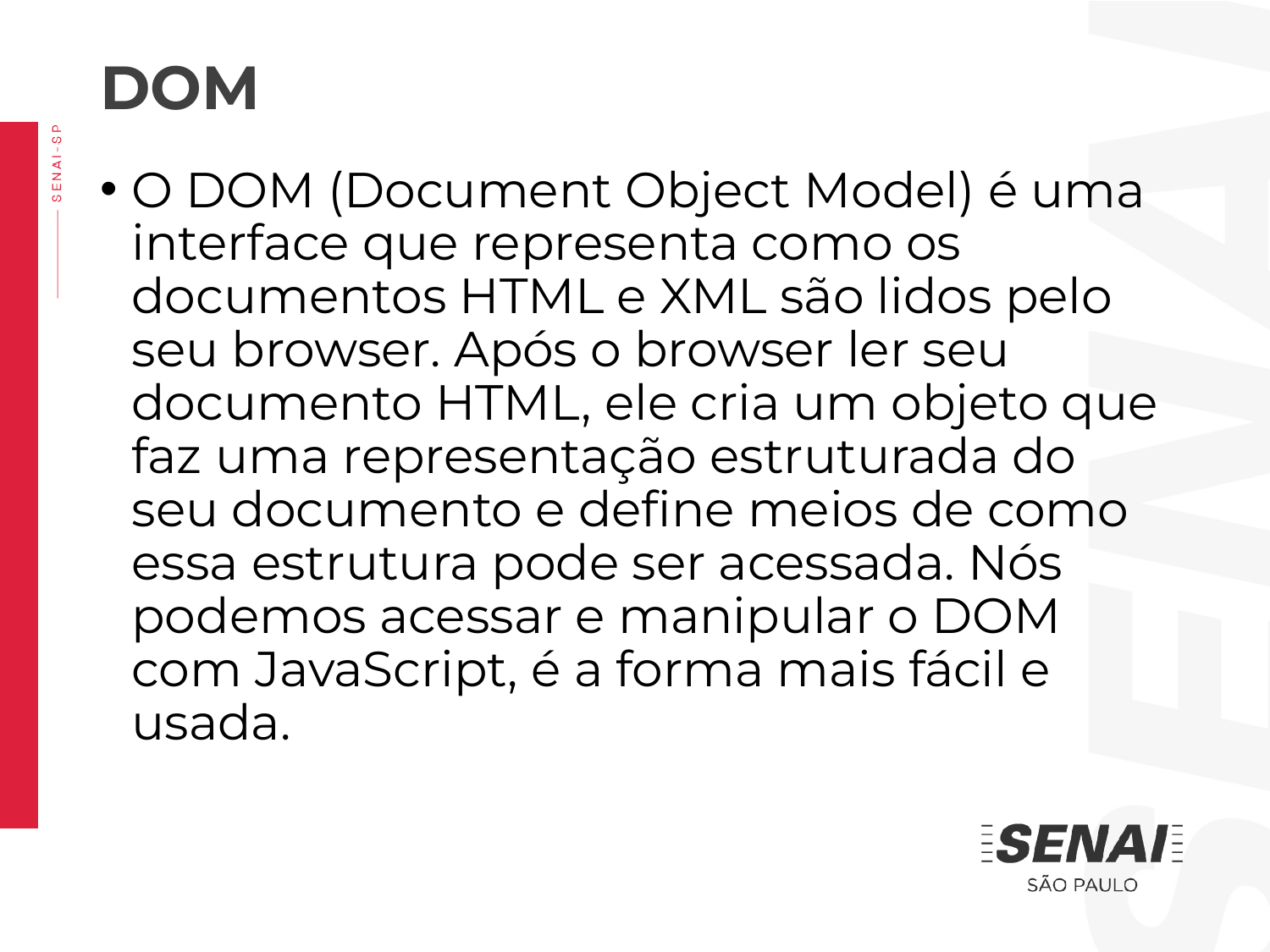

DOM
O DOM (Document Object Model) é uma interface que representa como os documentos HTML e XML são lidos pelo seu browser. Após o browser ler seu documento HTML, ele cria um objeto que faz uma representação estruturada do seu documento e define meios de como essa estrutura pode ser acessada. Nós podemos acessar e manipular o DOM com JavaScript, é a forma mais fácil e usada.